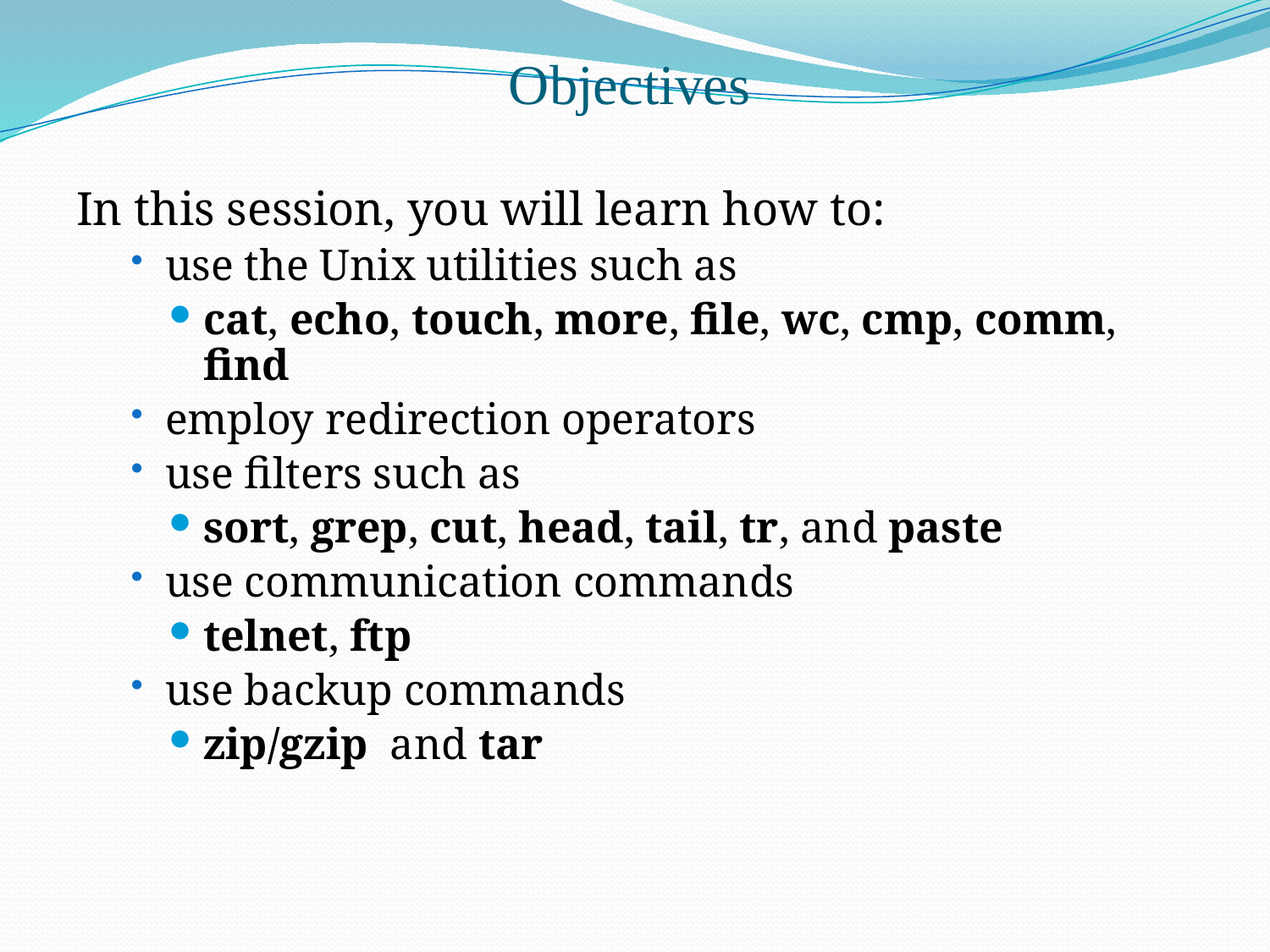

Objectives
In this session, you will learn how to:
use the Unix utilities such as
cat, echo, touch, more, file, wc, cmp, comm, find
employ redirection operators
use filters such as
sort, grep, cut, head, tail, tr, and paste
use communication commands
telnet, ftp
use backup commands
zip/gzip  and tar